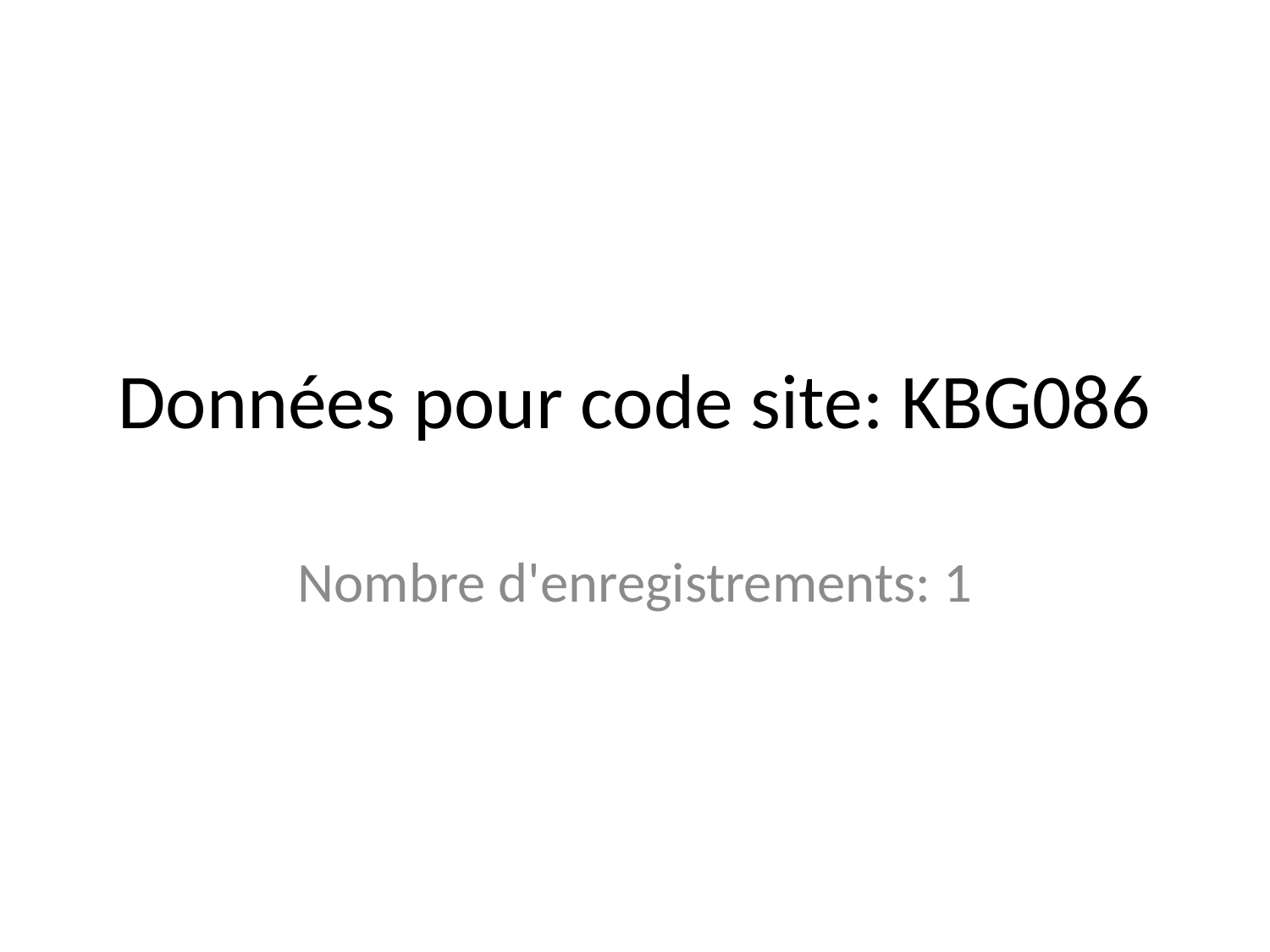

# Données pour code site: KBG086
Nombre d'enregistrements: 1